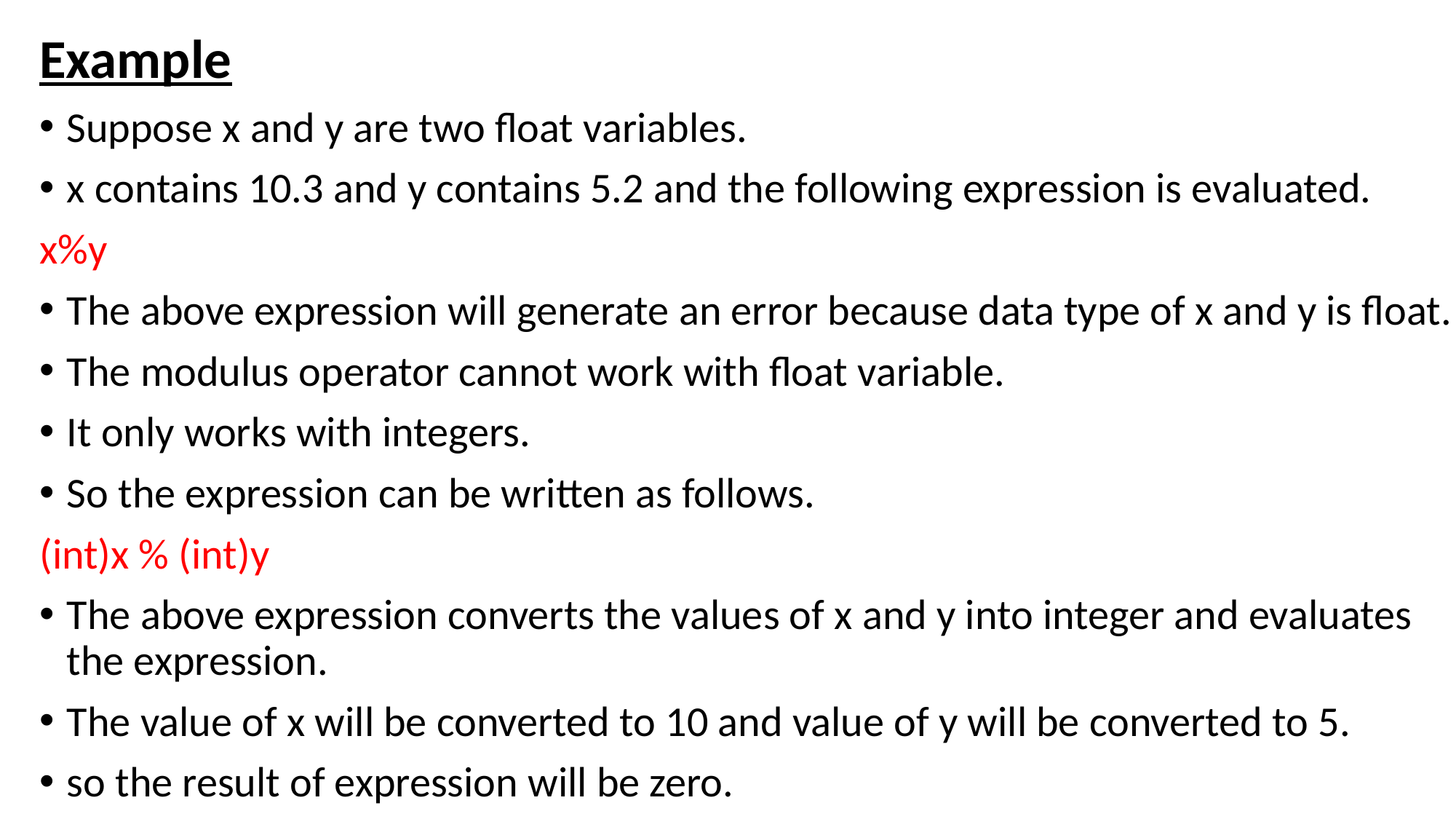

Example
Suppose x and y are two float variables.
x contains 10.3 and y contains 5.2 and the following expression is evaluated.
x%y
The above expression will generate an error because data type of x and y is float.
The modulus operator cannot work with float variable.
It only works with integers.
So the expression can be written as follows.
(int)x % (int)y
The above expression converts the values of x and y into integer and evaluates the expression.
The value of x will be converted to 10 and value of y will be converted to 5.
so the result of expression will be zero.